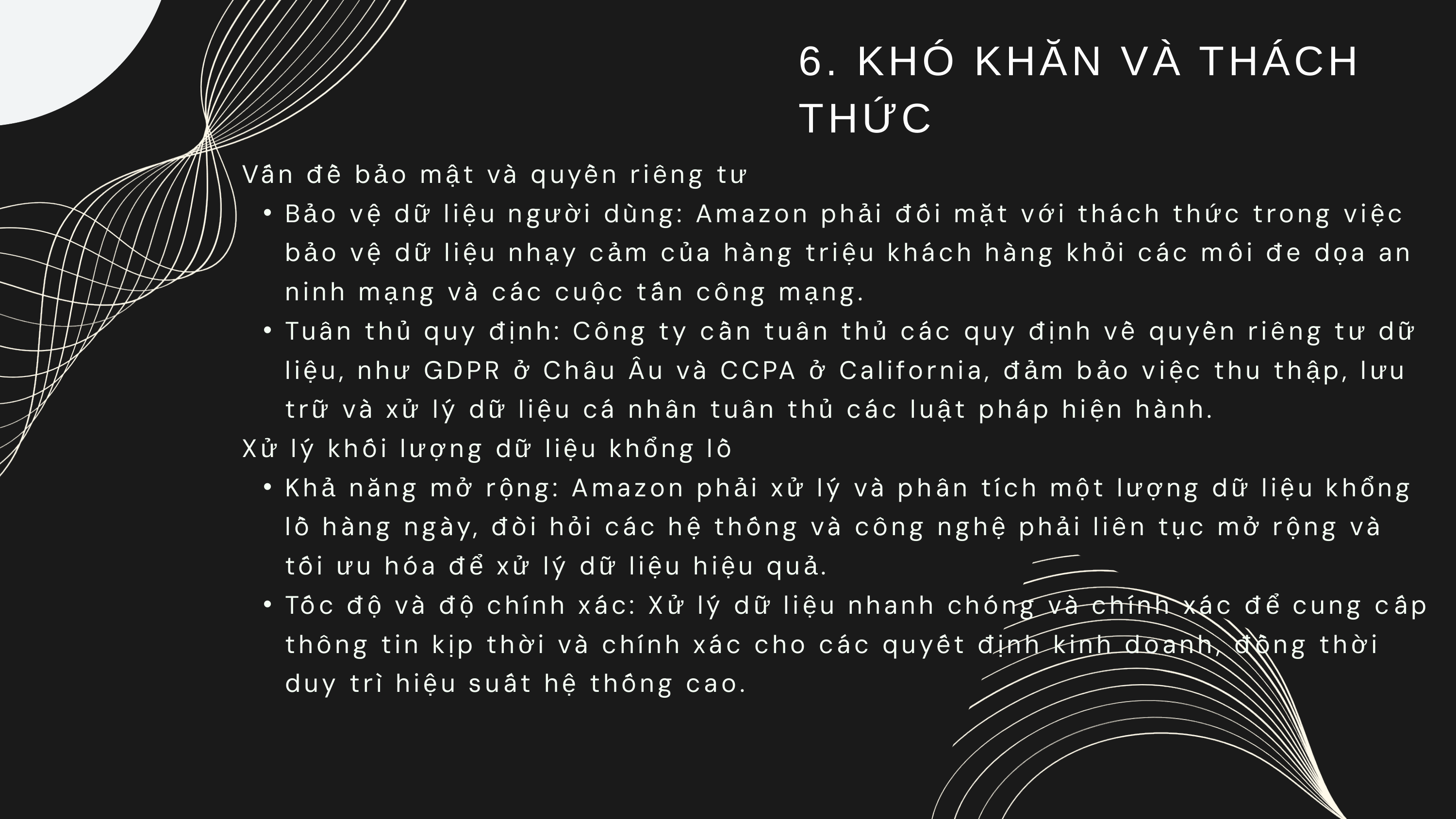

6. KHÓ KHĂN VÀ THÁCH THỨC
Vấn đề bảo mật và quyền riêng tư
Bảo vệ dữ liệu người dùng: Amazon phải đối mặt với thách thức trong việc bảo vệ dữ liệu nhạy cảm của hàng triệu khách hàng khỏi các mối đe dọa an ninh mạng và các cuộc tấn công mạng.
Tuân thủ quy định: Công ty cần tuân thủ các quy định về quyền riêng tư dữ liệu, như GDPR ở Châu Âu và CCPA ở California, đảm bảo việc thu thập, lưu trữ và xử lý dữ liệu cá nhân tuân thủ các luật pháp hiện hành.
Xử lý khối lượng dữ liệu khổng lồ
Khả năng mở rộng: Amazon phải xử lý và phân tích một lượng dữ liệu khổng lồ hàng ngày, đòi hỏi các hệ thống và công nghệ phải liên tục mở rộng và tối ưu hóa để xử lý dữ liệu hiệu quả.
Tốc độ và độ chính xác: Xử lý dữ liệu nhanh chóng và chính xác để cung cấp thông tin kịp thời và chính xác cho các quyết định kinh doanh, đồng thời duy trì hiệu suất hệ thống cao.